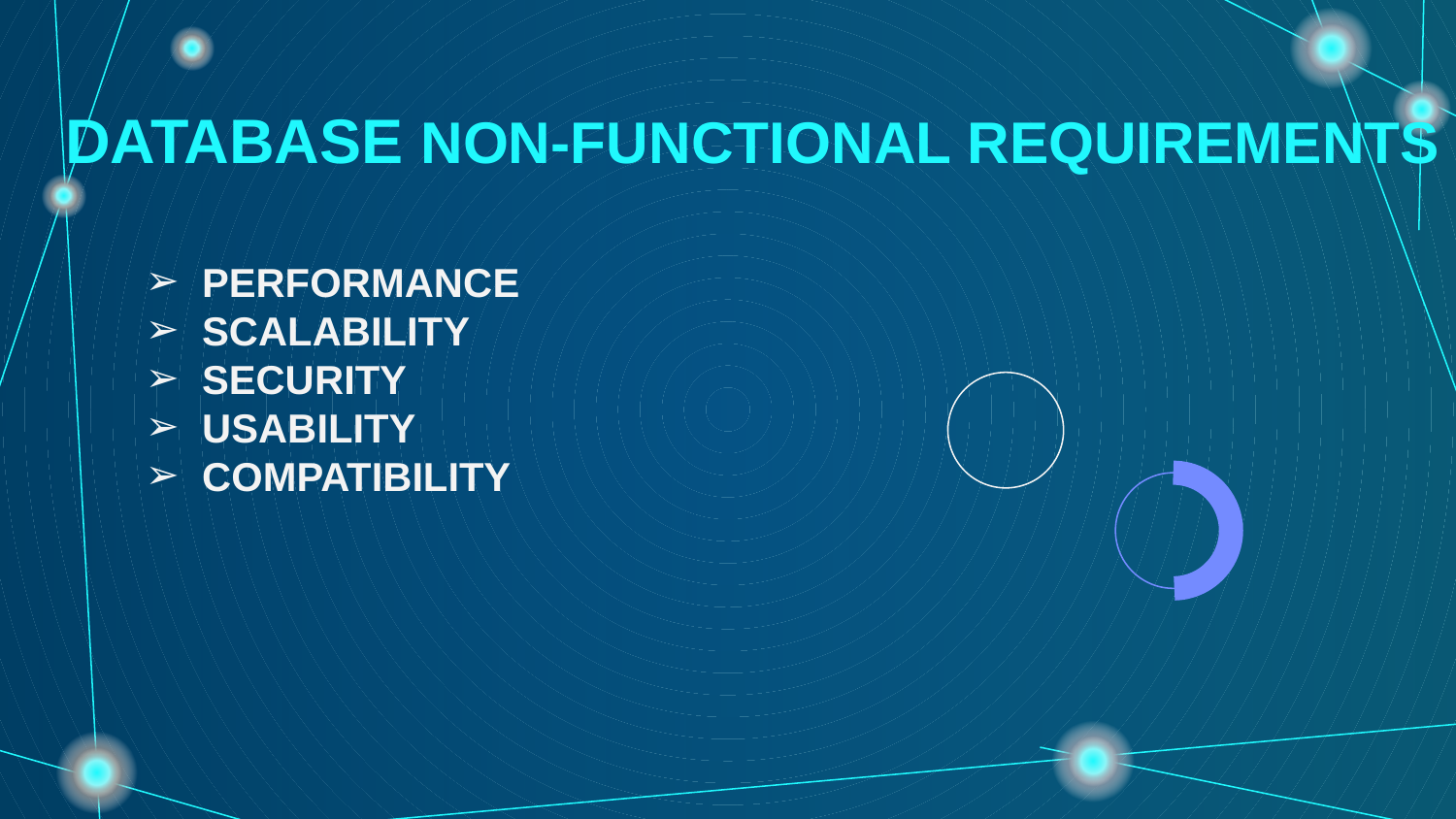

# DATABASE NON-FUNCTIONAL REQUIREMENTS
PERFORMANCE
SCALABILITY
SECURITY
USABILITY
COMPATIBILITY